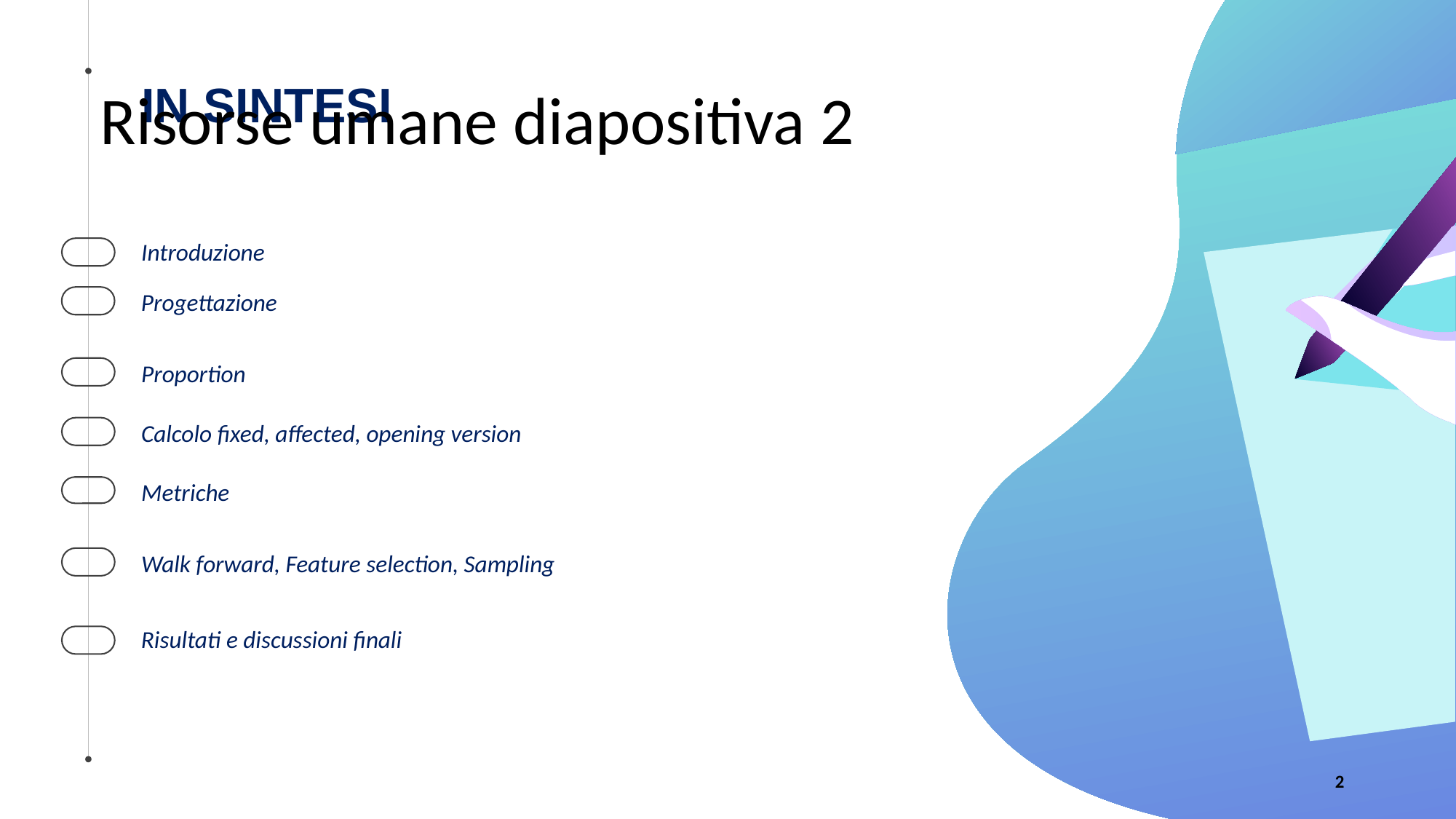

# Risorse umane diapositiva 2

IN SINTESI
Introduzione

Progettazione

Walk forward, Feature selection, Sampling
Risultati e discussioni finali

Proportion

Calcolo fixed, affected, opening version

Metriche

2